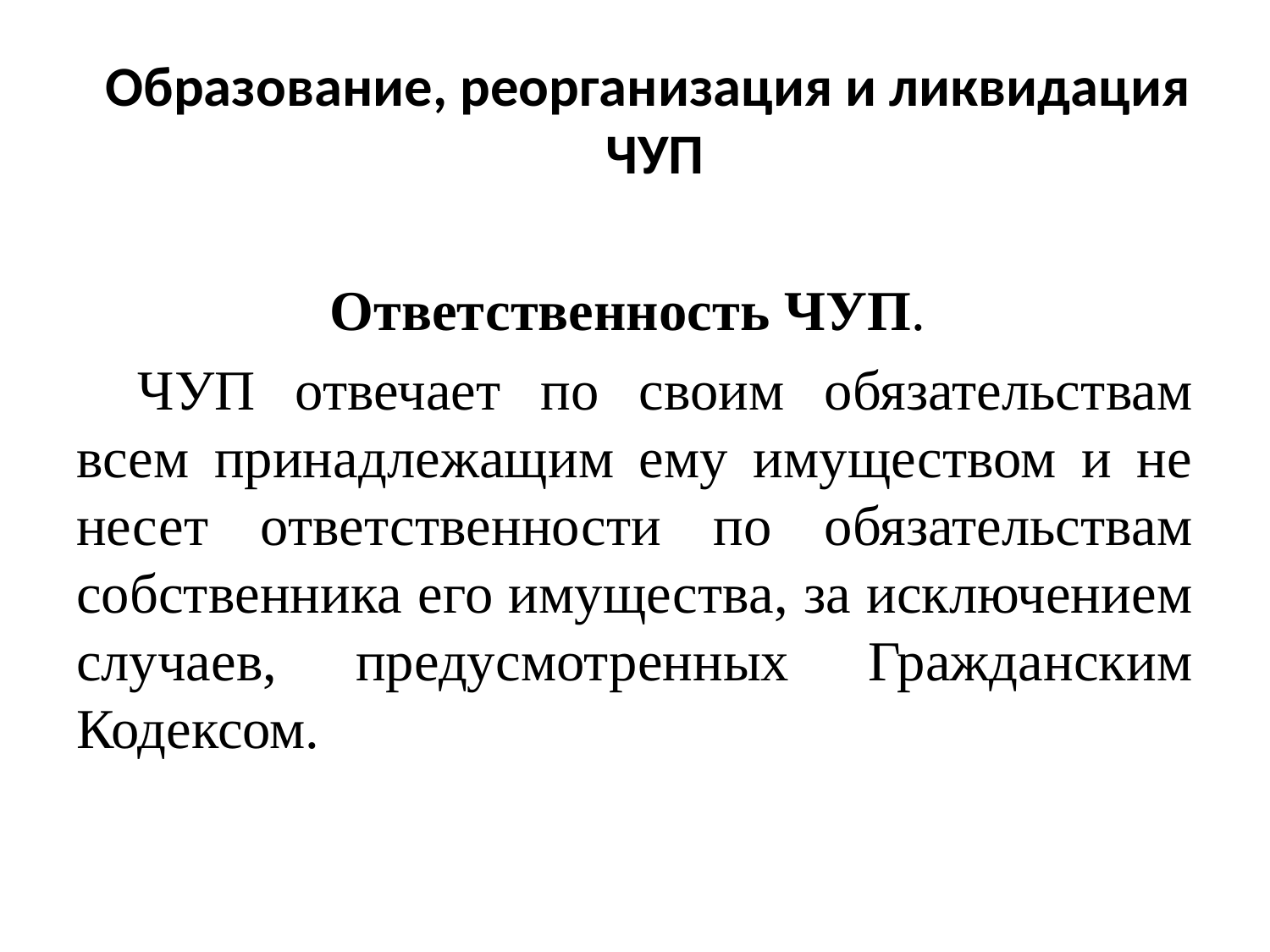

# Образование, реорганизация и ликвидация ЧУП
Ответственность ЧУП.
ЧУП отвечает по своим обязательствам всем принадлежащим ему имуществом и не несет ответственности по обязательствам собственника его имущества, за исключением случаев, предусмотренных Гражданским Кодексом.